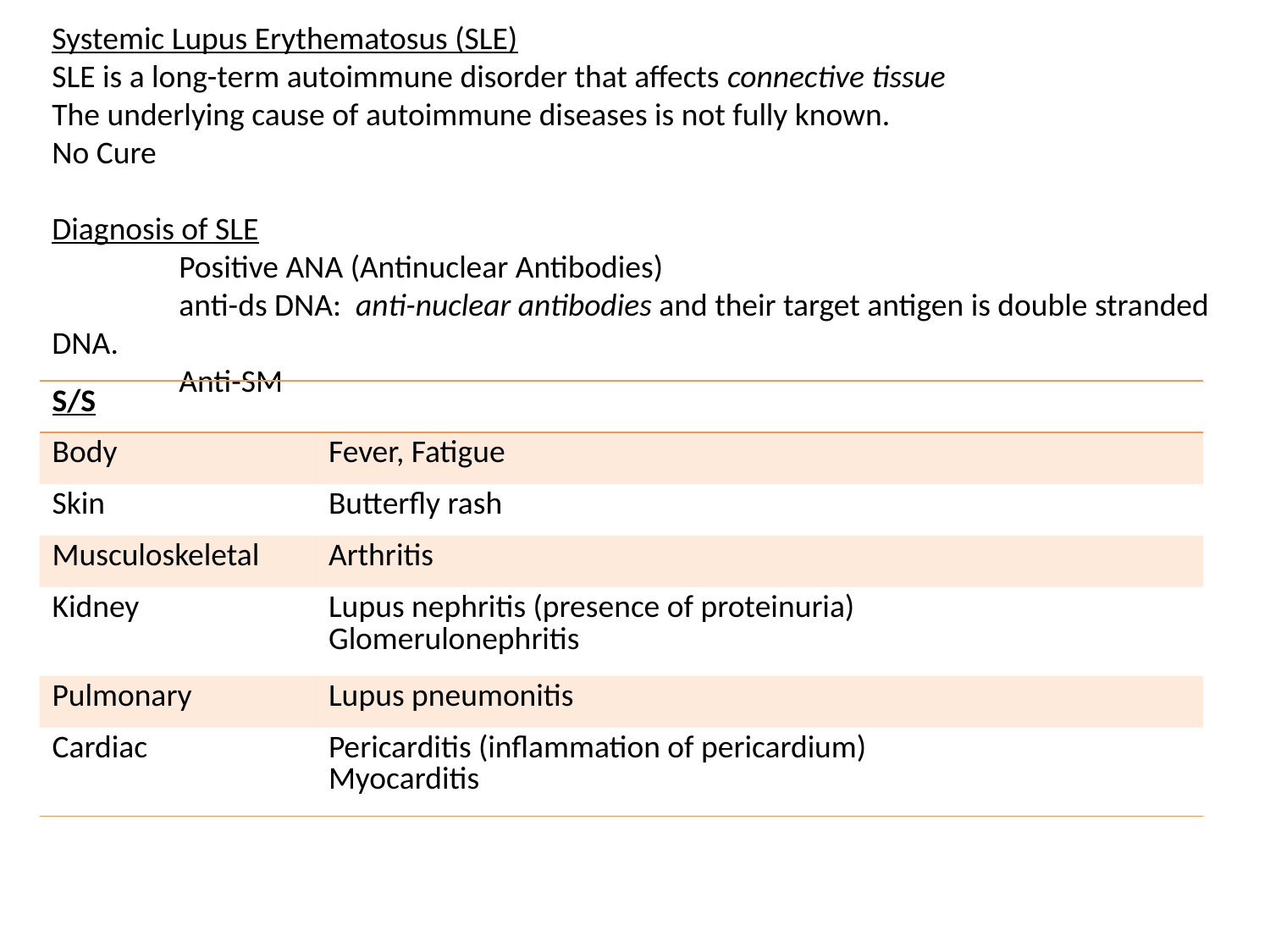

Systemic Lupus Erythematosus (SLE)
SLE is a long-term autoimmune disorder that affects connective tissue
The underlying cause of autoimmune diseases is not fully known.
No Cure

Diagnosis of SLE
	Positive ANA (Antinuclear Antibodies)
	anti-ds DNA:  anti-nuclear antibodies and their target antigen is double stranded DNA.
	Anti-SM
| S/S |  |
| --- | --- |
| Body | Fever, Fatigue |
| Skin | Butterfly rash |
| Musculoskeletal | Arthritis |
| Kidney | Lupus nephritis (presence of proteinuria) Glomerulonephritis |
| Pulmonary | Lupus pneumonitis |
| Cardiac | Pericarditis (inflammation of pericardium) Myocarditis |